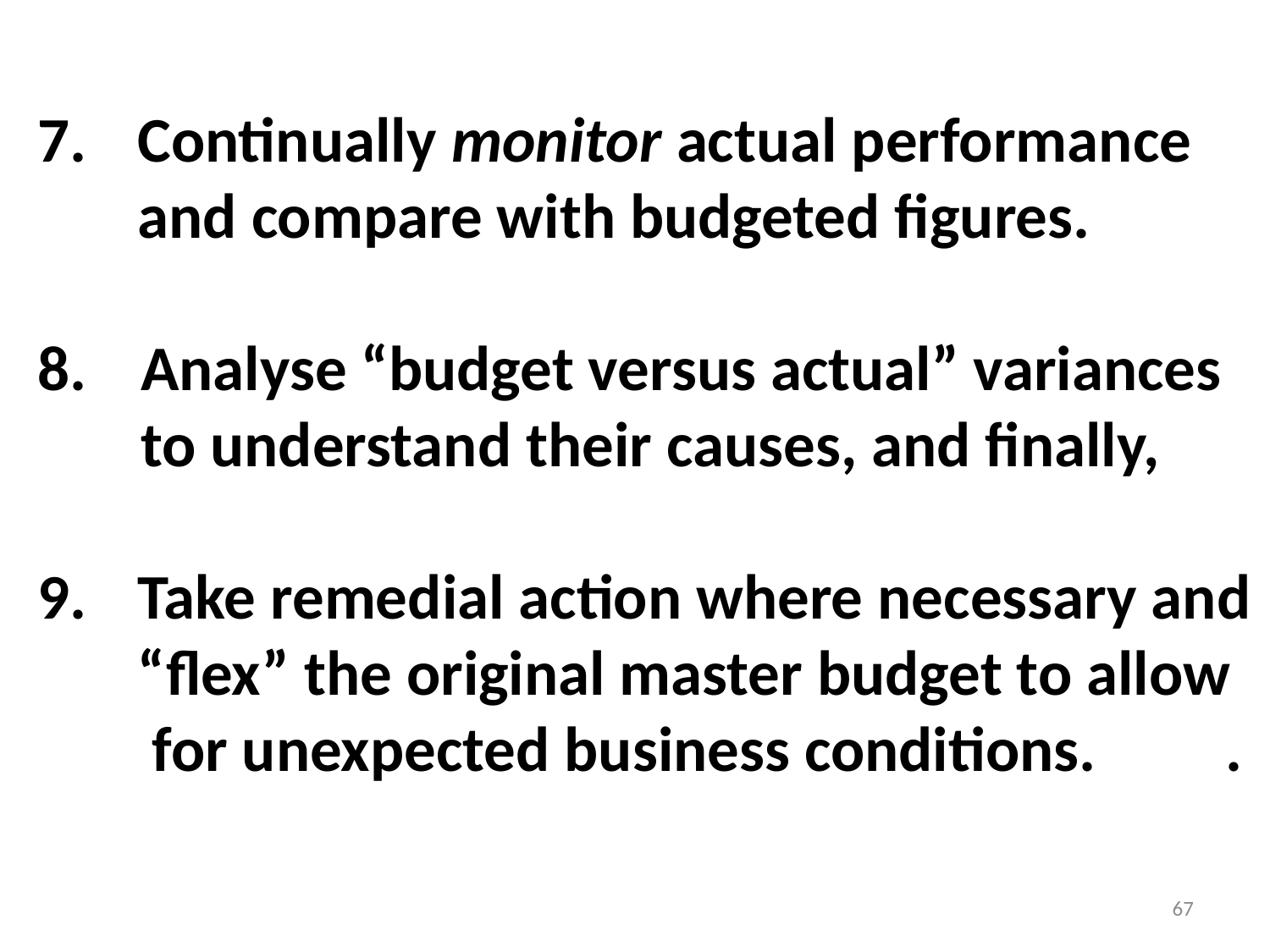

7.	  Continually monitor actual performance
	  and compare with budgeted figures.

8.	Analyse “budget versus actual” variances
	to understand their causes, and finally,

9.	  Take remedial action where necessary and
       “flex” the original master budget to allow
	   for unexpected business conditions.         .
67